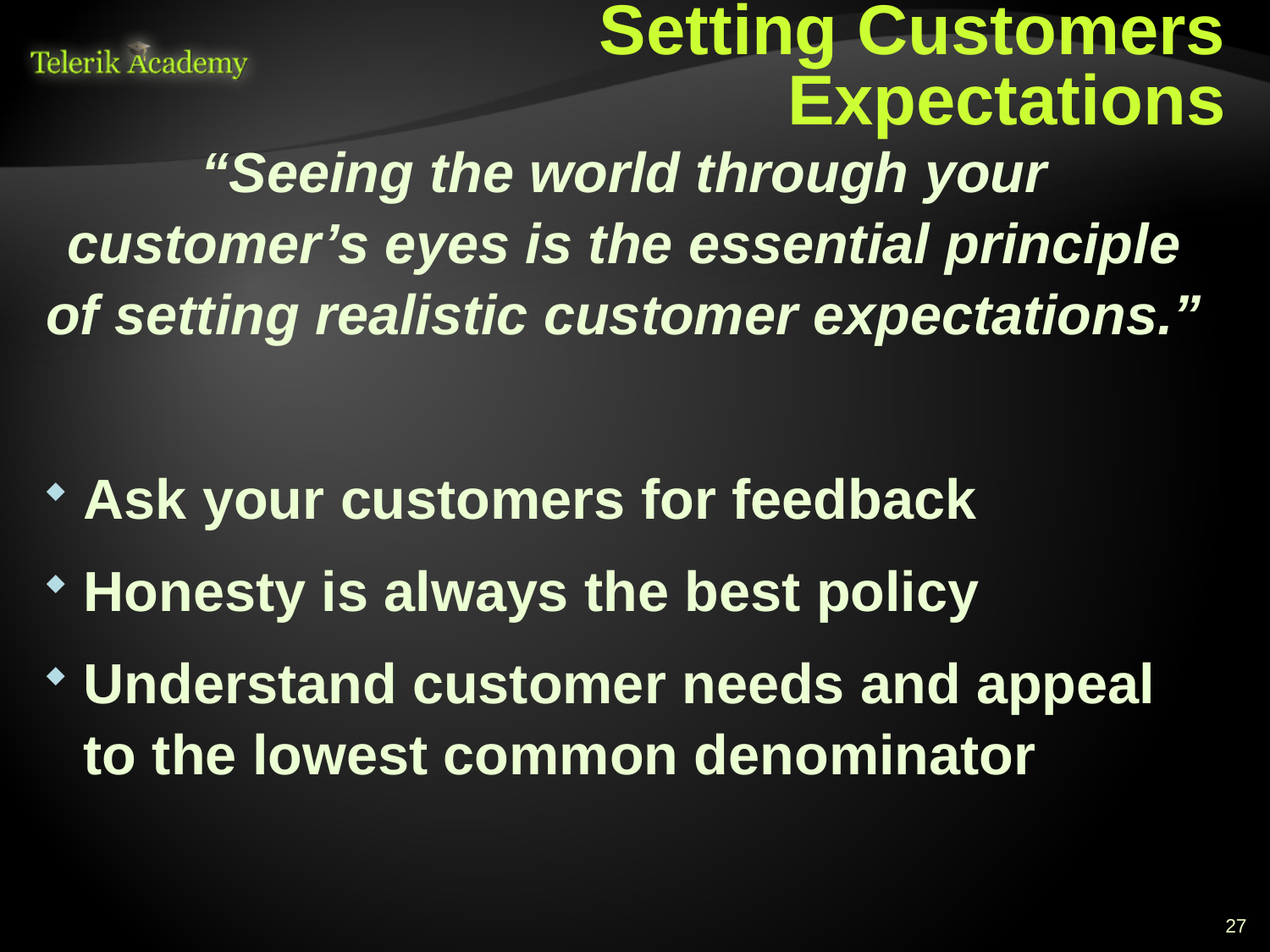

# Setting Customers Expectations
“Seeing the world through your customer’s eyes is the essential principle of setting realistic customer expectations.”

Ask your customers for feedback
Honesty is always the best policy
Understand customer needs and appeal to the lowest common denominator

27